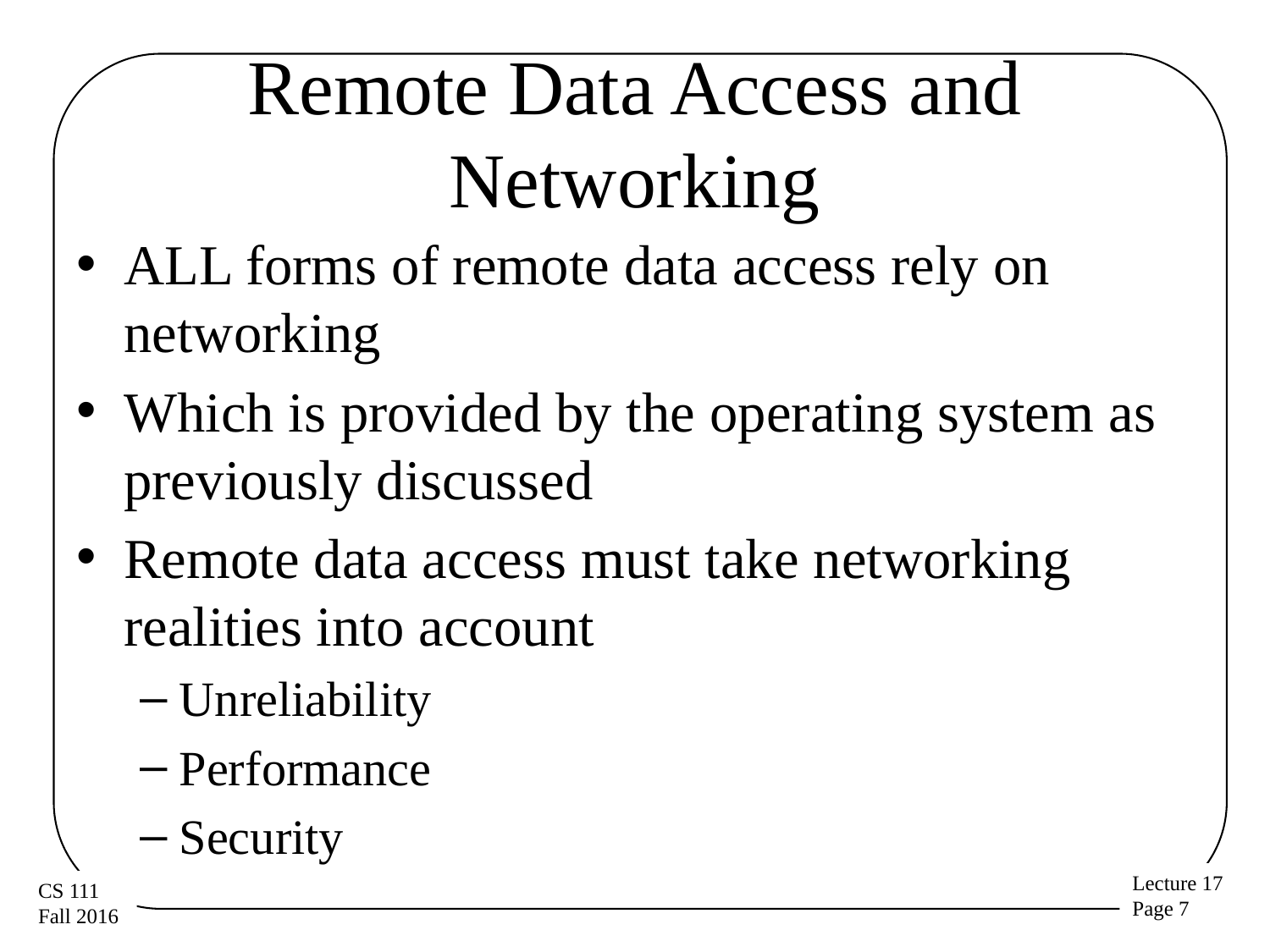

# Remote Data Access and Networking
ALL forms of remote data access rely on networking
Which is provided by the operating system as previously discussed
Remote data access must take networking realities into account
Unreliability
Performance
Security